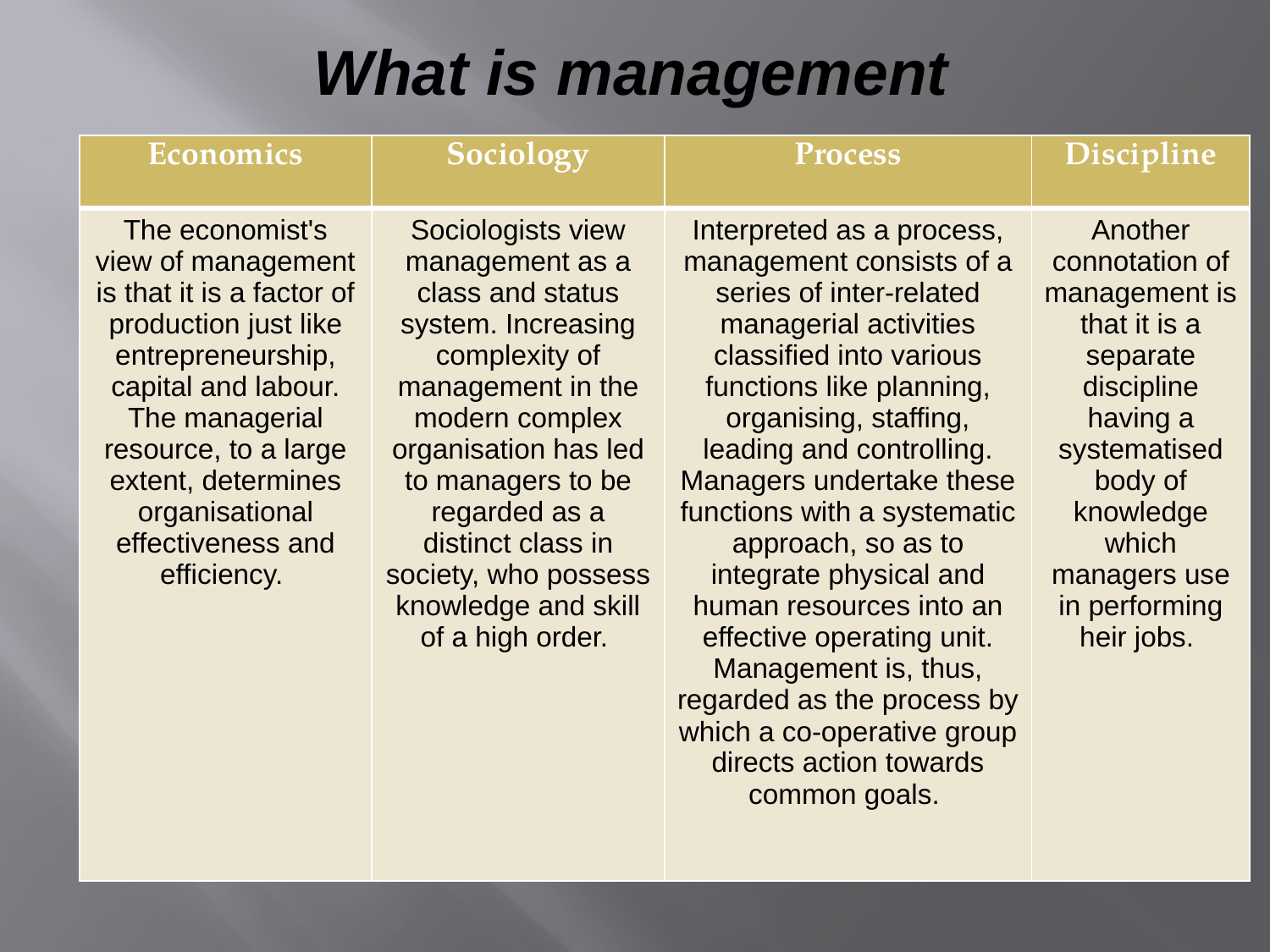

# What is management
| Economics | Sociology | Process | Discipline |
| --- | --- | --- | --- |
| The economist's view of management is that it is a factor of production just like entrepreneurship, capital and labour. The managerial resource, to a large extent, determines organisational effectiveness and efficiency. | Sociologists view management as a class and status system. Increasing complexity of management in the modern complex organisation has led to managers to be regarded as a distinct class in society, who possess knowledge and skill of a high order. | Interpreted as a process, management consists of a series of inter-related managerial activities classified into various functions like planning, organising, staffing, leading and controlling. Managers undertake these functions with a systematic approach, so as to integrate physical and human resources into an effective operating unit. Management is, thus, regarded as the process by which a co-operative group directs action towards common goals. | Another connotation of management is that it is a separate discipline having a systematised body of knowledge which managers use in performing heir jobs. |